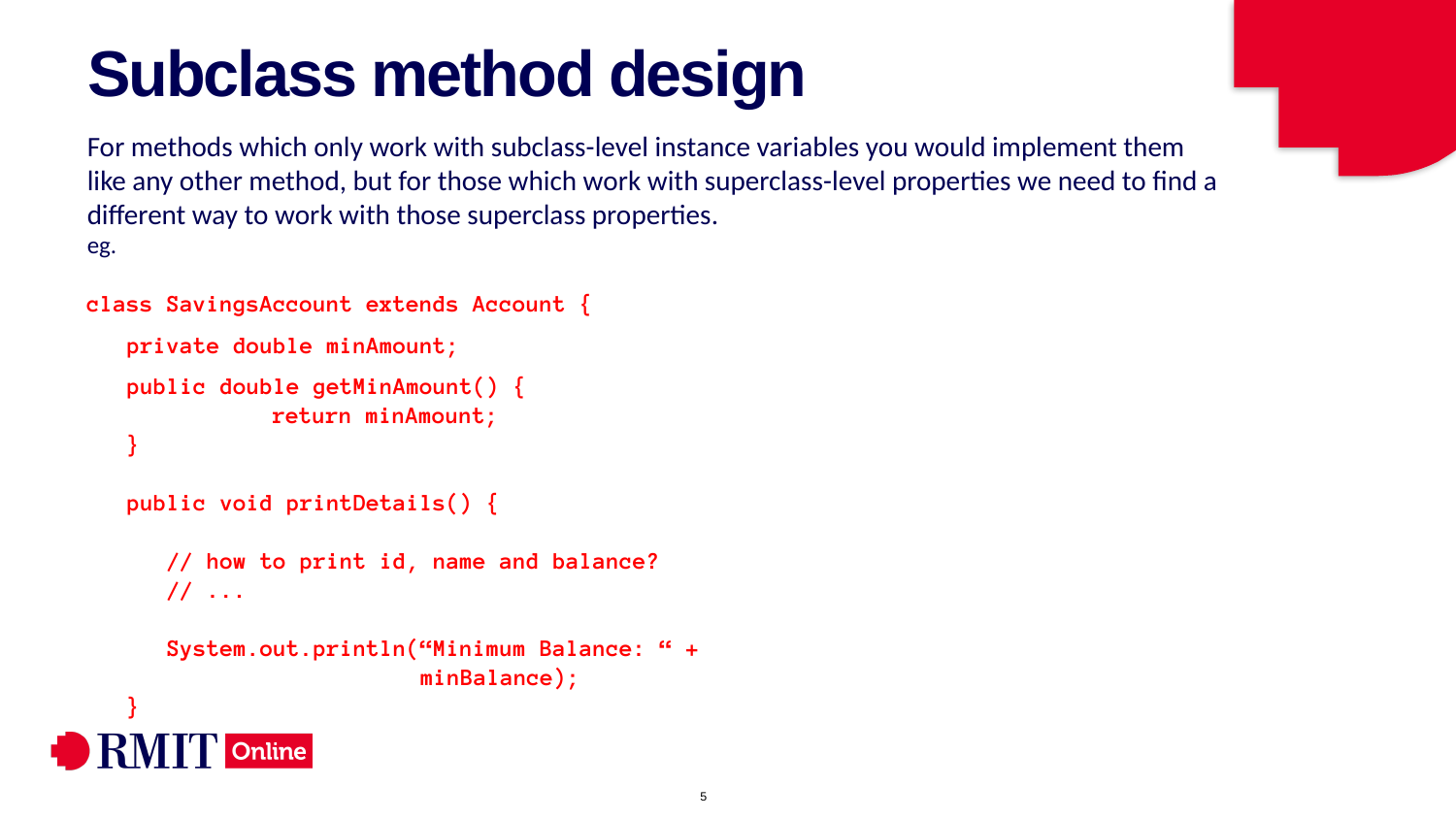

# Subclass method design
For methods which only work with subclass-level instance variables you would implement them like any other method, but for those which work with superclass-level properties we need to find a different way to work with those superclass properties.
eg.

class SavingsAccount extends Account {
   private double minAmount;
   public double getMinAmount() {
	   return minAmount;
   }

   public void printDetails() {

      // how to print id, name and balance?
      // ...

      System.out.println(“Minimum Balance: “ +
                         minBalance);
   }